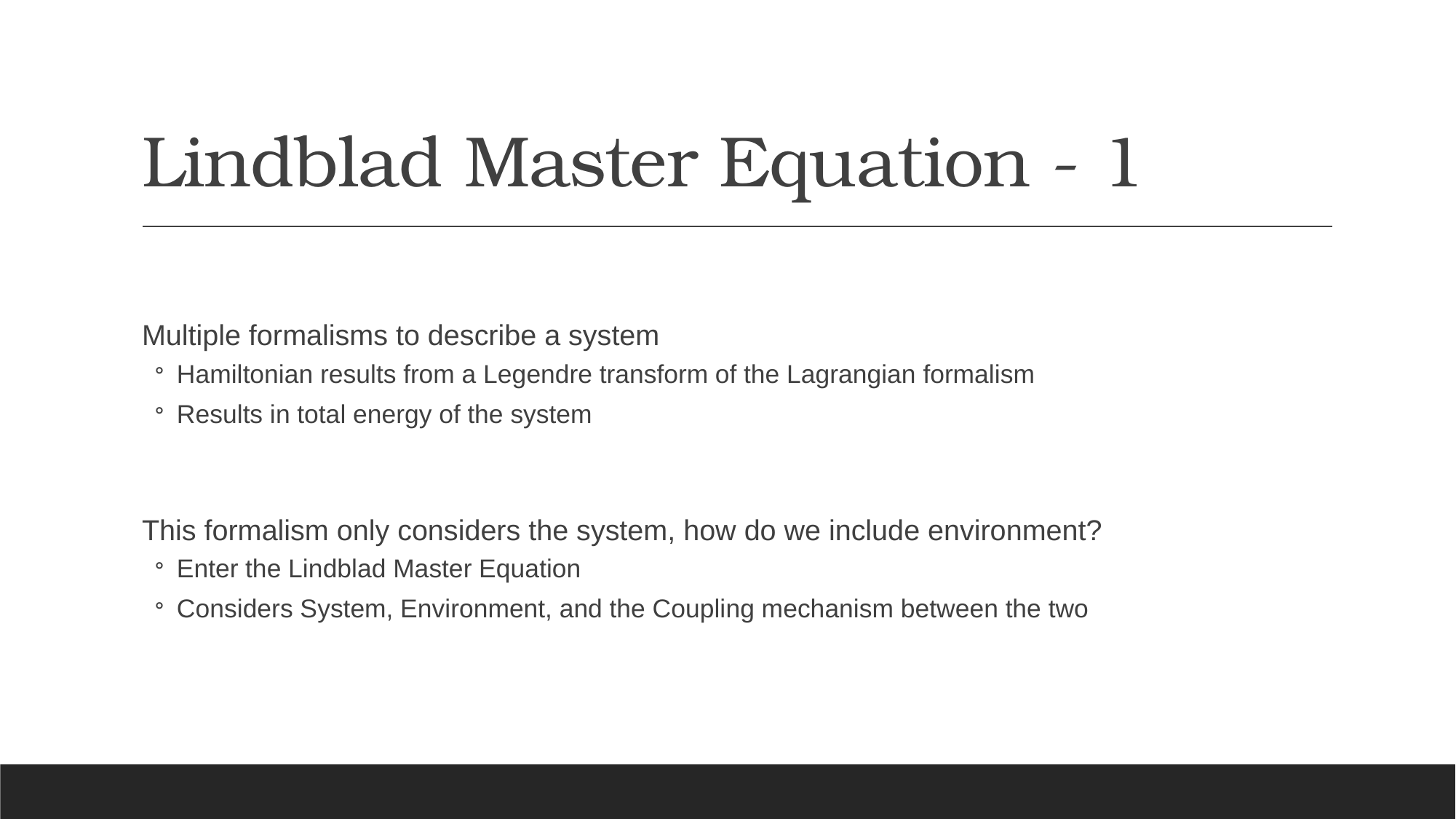

# Lindblad Master Equation - 1

Multiple formalisms to describe a system
Hamiltonian results from a Legendre transform of the Lagrangian formalism
Results in total energy of the system

This formalism only considers the system, how do we include environment?
Enter the Lindblad Master Equation
Considers System, Environment, and the Coupling mechanism between the two